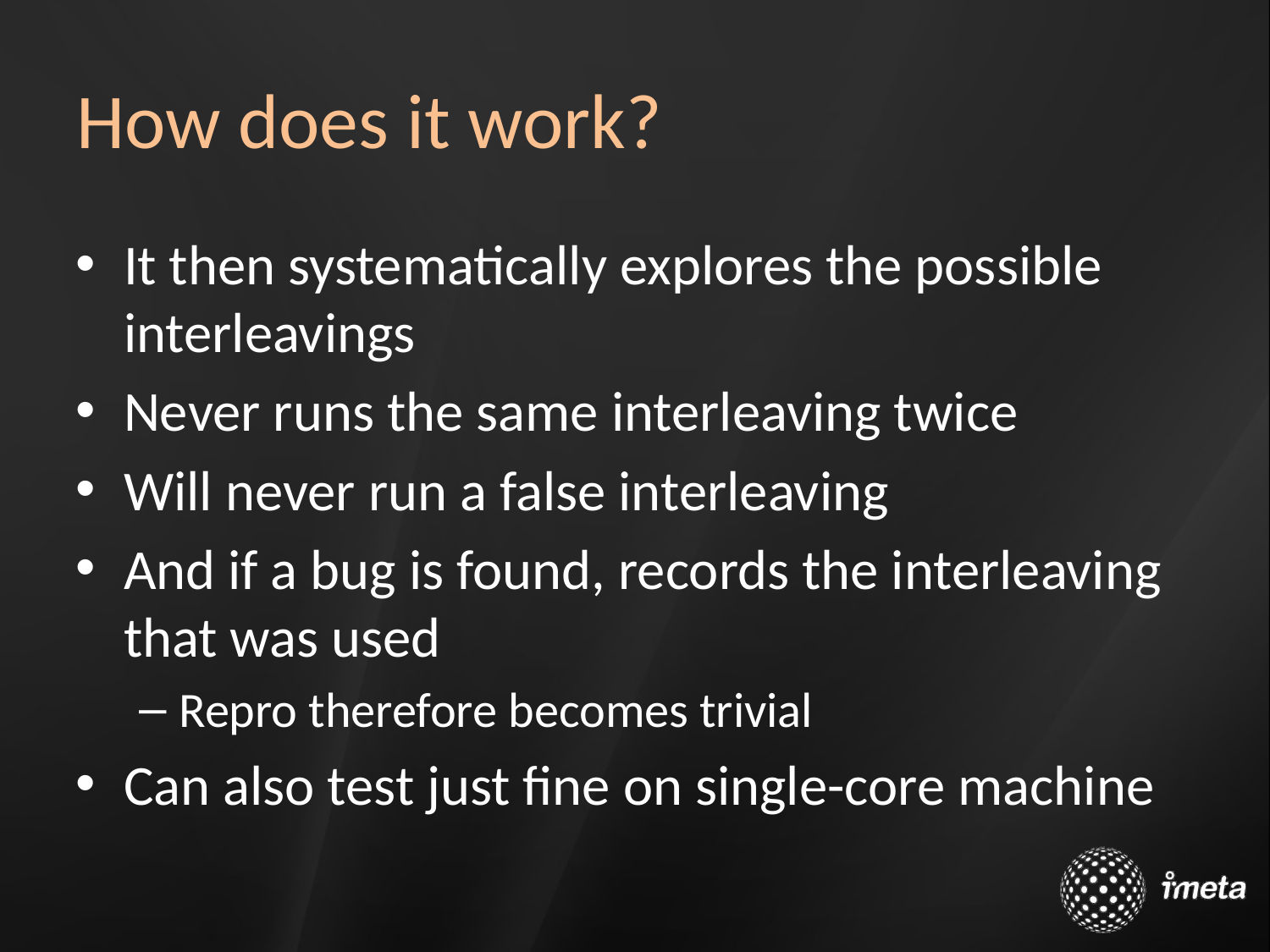

# How does it work?
It then systematically explores the possible interleavings
Never runs the same interleaving twice
Will never run a false interleaving
And if a bug is found, records the interleaving that was used
Repro therefore becomes trivial
Can also test just fine on single-core machine